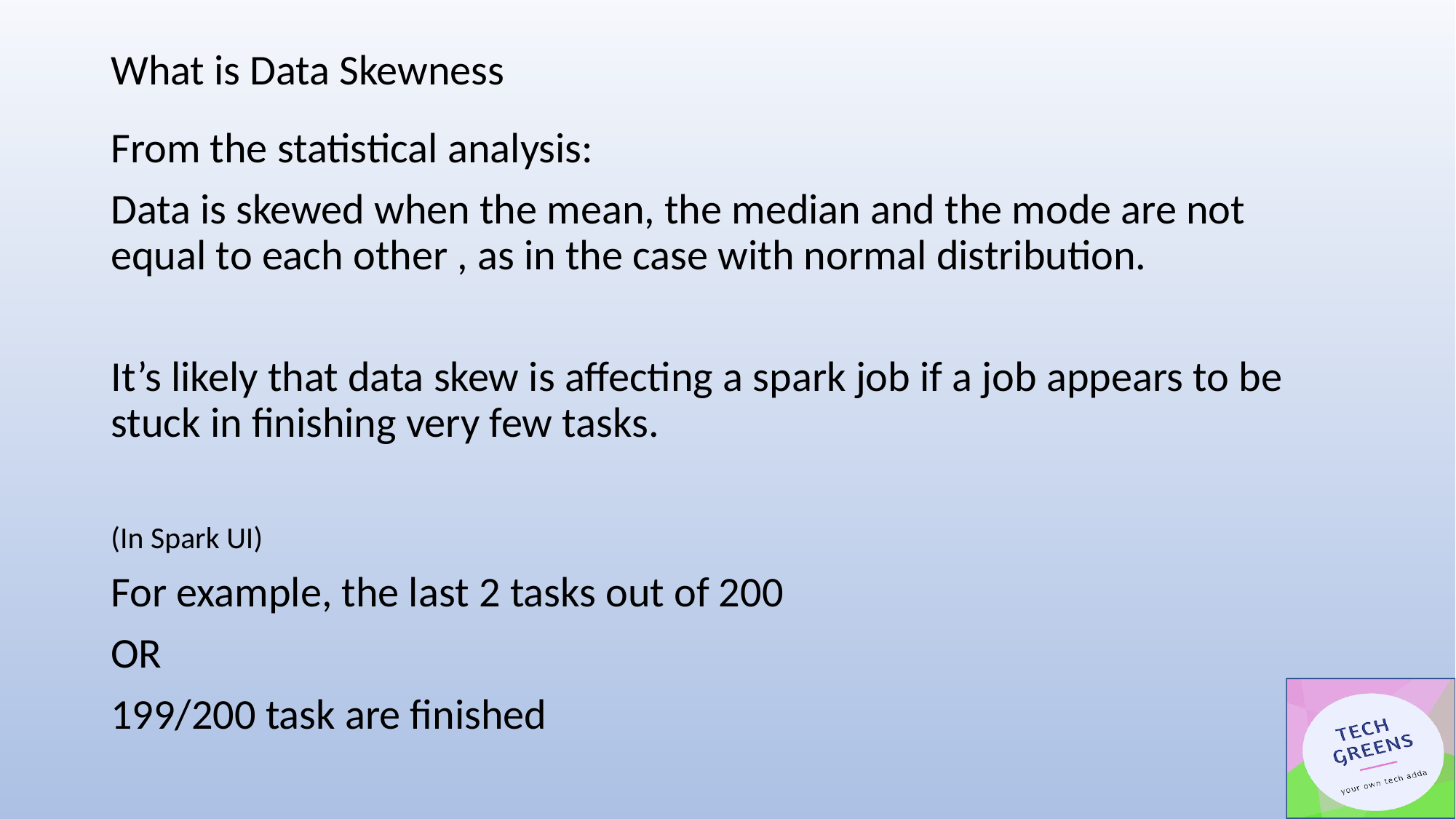

# What is Data Skewness
From the statistical analysis:
Data is skewed when the mean, the median and the mode are not equal to each other , as in the case with normal distribution.

It’s likely that data skew is affecting a spark job if a job appears to be stuck in finishing very few tasks.

(In Spark UI)
For example, the last 2 tasks out of 200
OR
199/200 task are finished